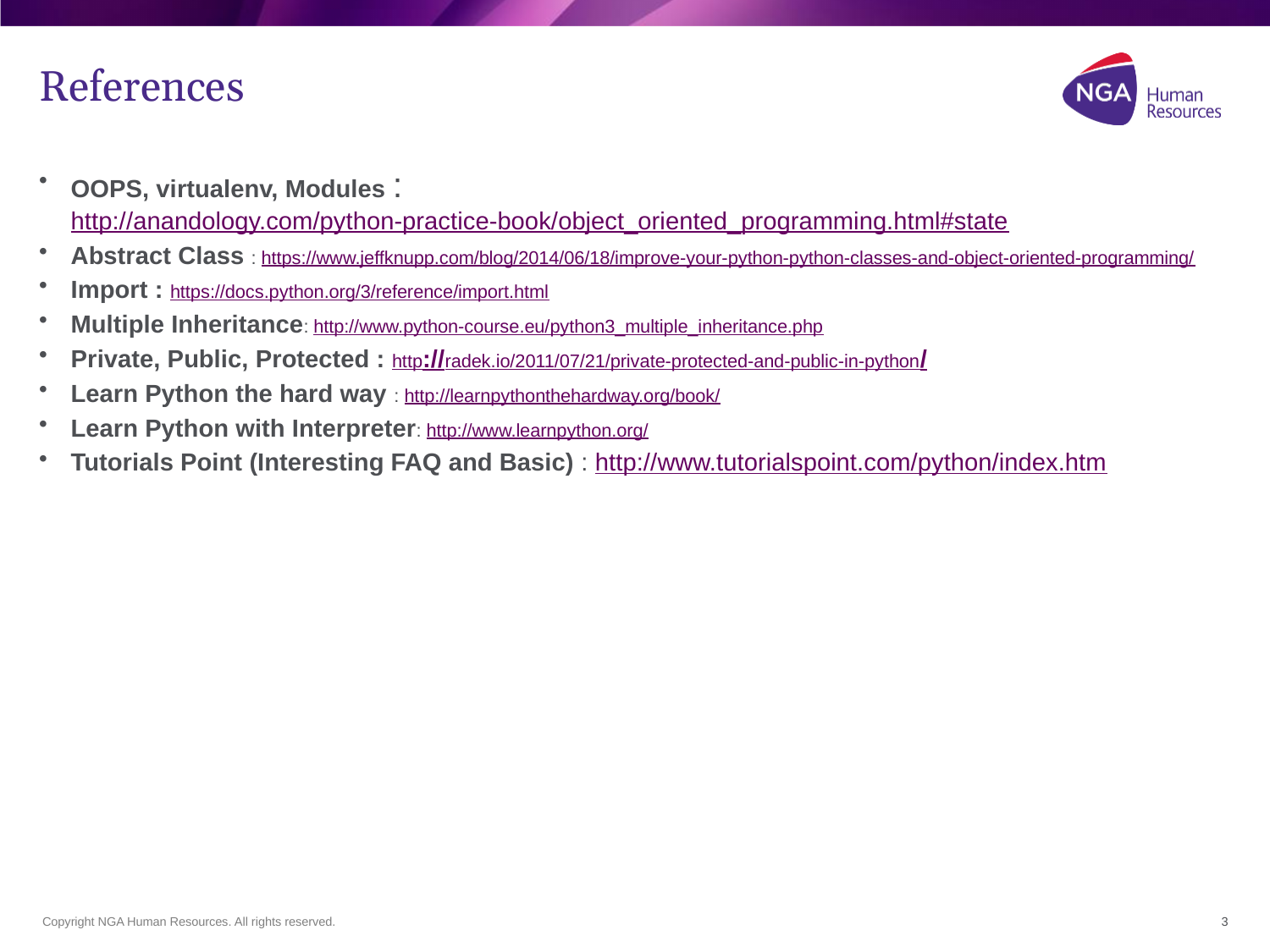

# References
OOPS, virtualenv, Modules : http://anandology.com/python-practice-book/object_oriented_programming.html#state
Abstract Class : https://www.jeffknupp.com/blog/2014/06/18/improve-your-python-python-classes-and-object-oriented-programming/
Import : https://docs.python.org/3/reference/import.html
Multiple Inheritance: http://www.python-course.eu/python3_multiple_inheritance.php
Private, Public, Protected : http://radek.io/2011/07/21/private-protected-and-public-in-python/
Learn Python the hard way : http://learnpythonthehardway.org/book/
Learn Python with Interpreter: http://www.learnpython.org/
Tutorials Point (Interesting FAQ and Basic) : http://www.tutorialspoint.com/python/index.htm

3